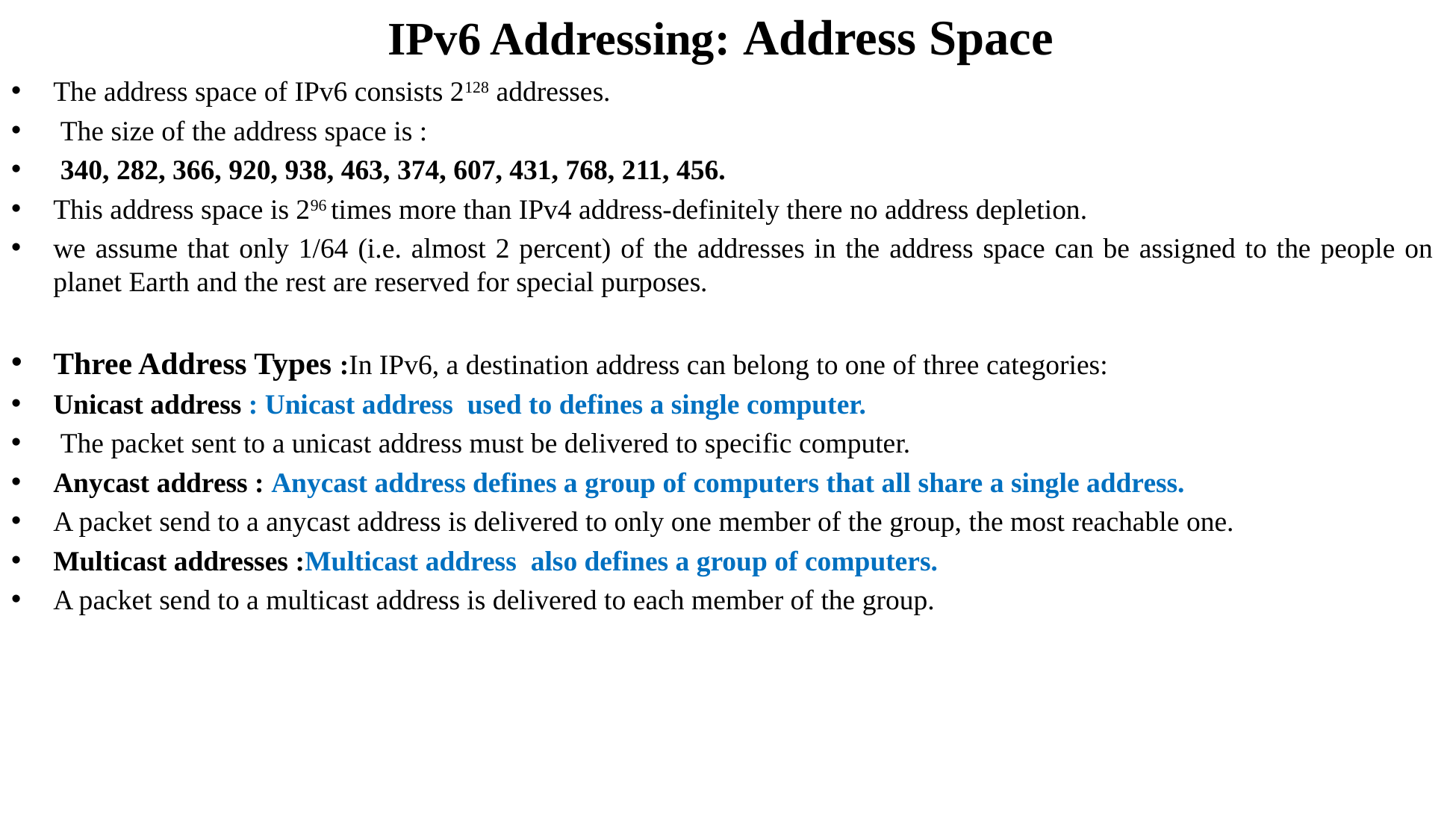

IPv6 Addressing: Address Space

The address space of IPv6 consists 2128 addresses.
 The size of the address space is :
 340, 282, 366, 920, 938, 463, 374, 607, 431, 768, 211, 456.
This address space is 296 times more than IPv4 address-definitely there no address depletion.
we assume that only 1/64 (i.e. almost 2 percent) of the addresses in the address space can be assigned to the people on planet Earth and the rest are reserved for special purposes.

Three Address Types :In IPv6, a destination address can belong to one of three categories:
Unicast address : Unicast address  used to defines a single computer.
 The packet sent to a unicast address must be delivered to specific computer.
Anycast address : Anycast address defines a group of computers that all share a single address.
A packet send to a anycast address is delivered to only one member of the group, the most reachable one.
Multicast addresses :Multicast address  also defines a group of computers.
A packet send to a multicast address is delivered to each member of the group.